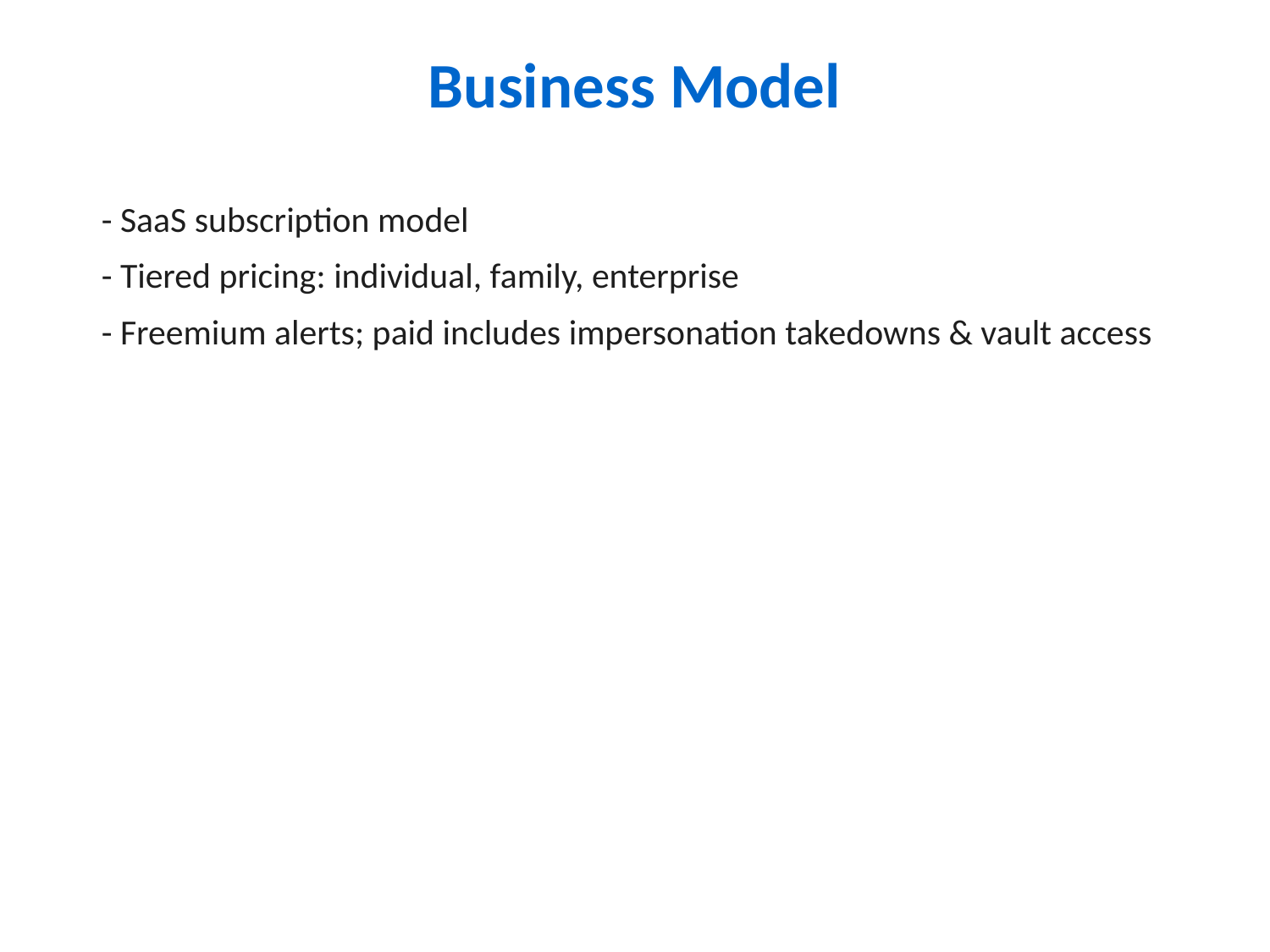

Business Model

- SaaS subscription model
- Tiered pricing: individual, family, enterprise
- Freemium alerts; paid includes impersonation takedowns & vault access